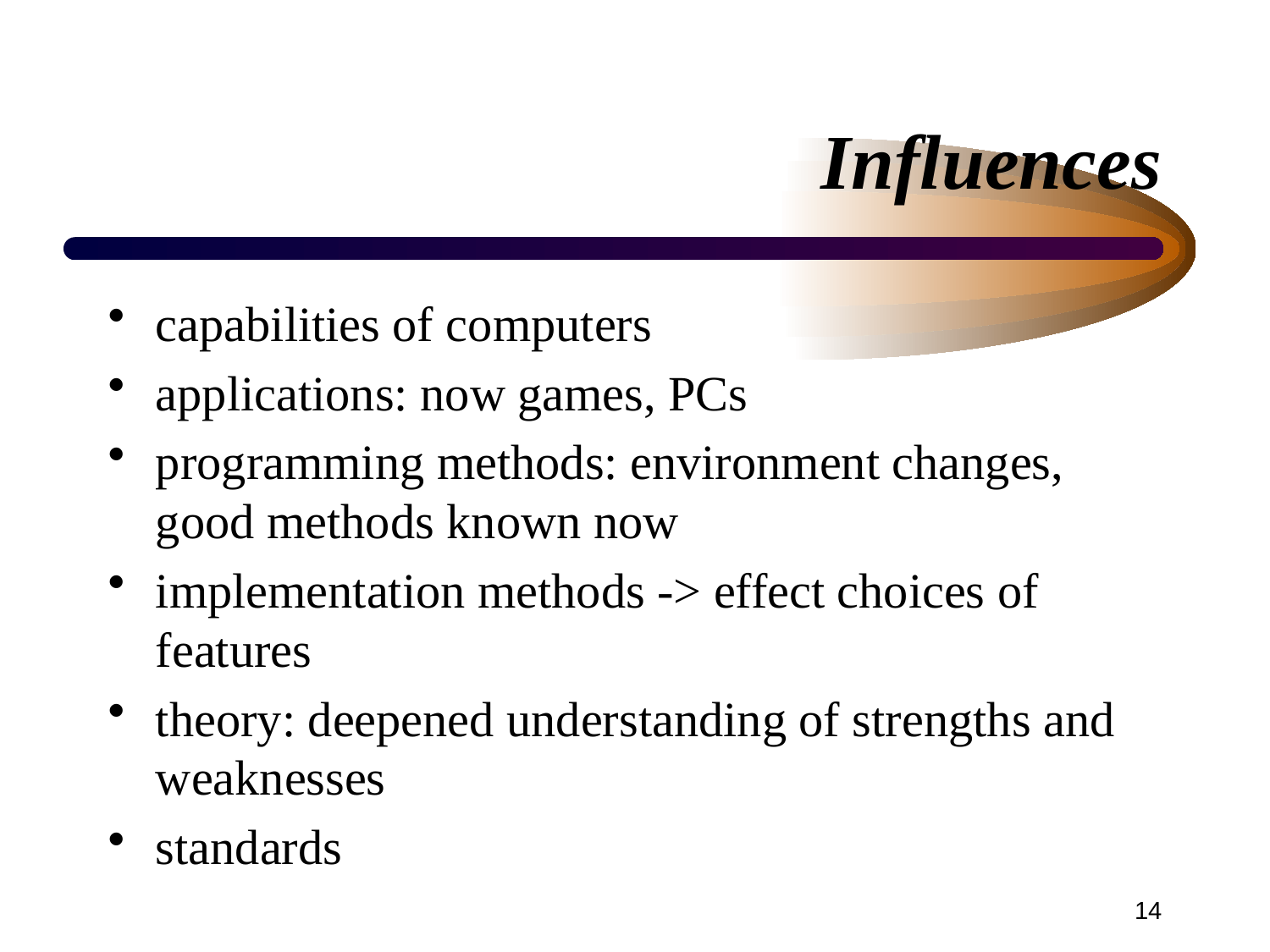

# Influences
capabilities of computers
applications: now games, PCs
programming methods: environment changes, good methods known now
implementation methods -> effect choices of features
theory: deepened understanding of strengths and weaknesses
standards
14